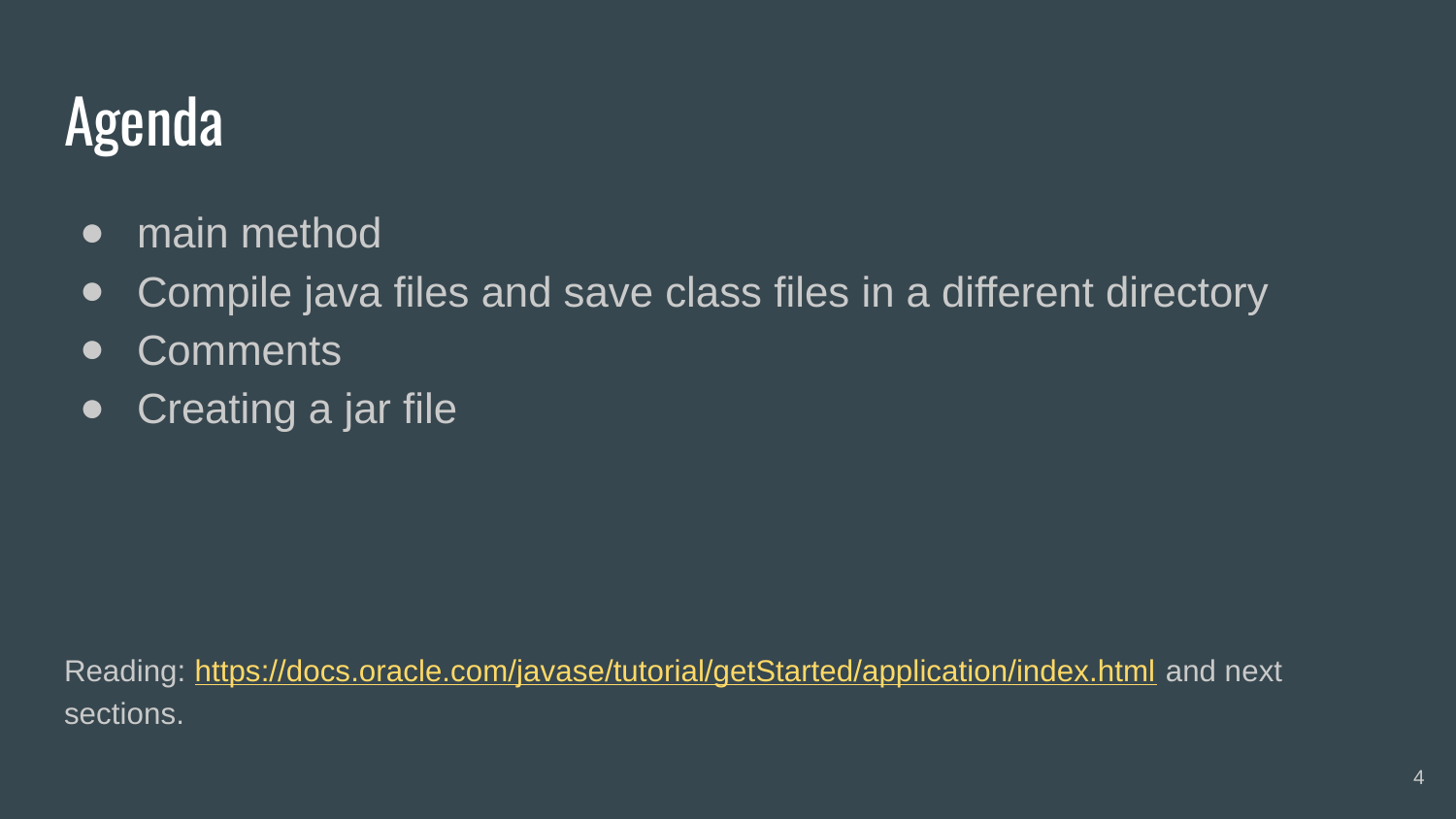

# Agenda
main method
Compile java files and save class files in a different directory
Comments
Creating a jar file

Reading: https://docs.oracle.com/javase/tutorial/getStarted/application/index.html and next sections.
4